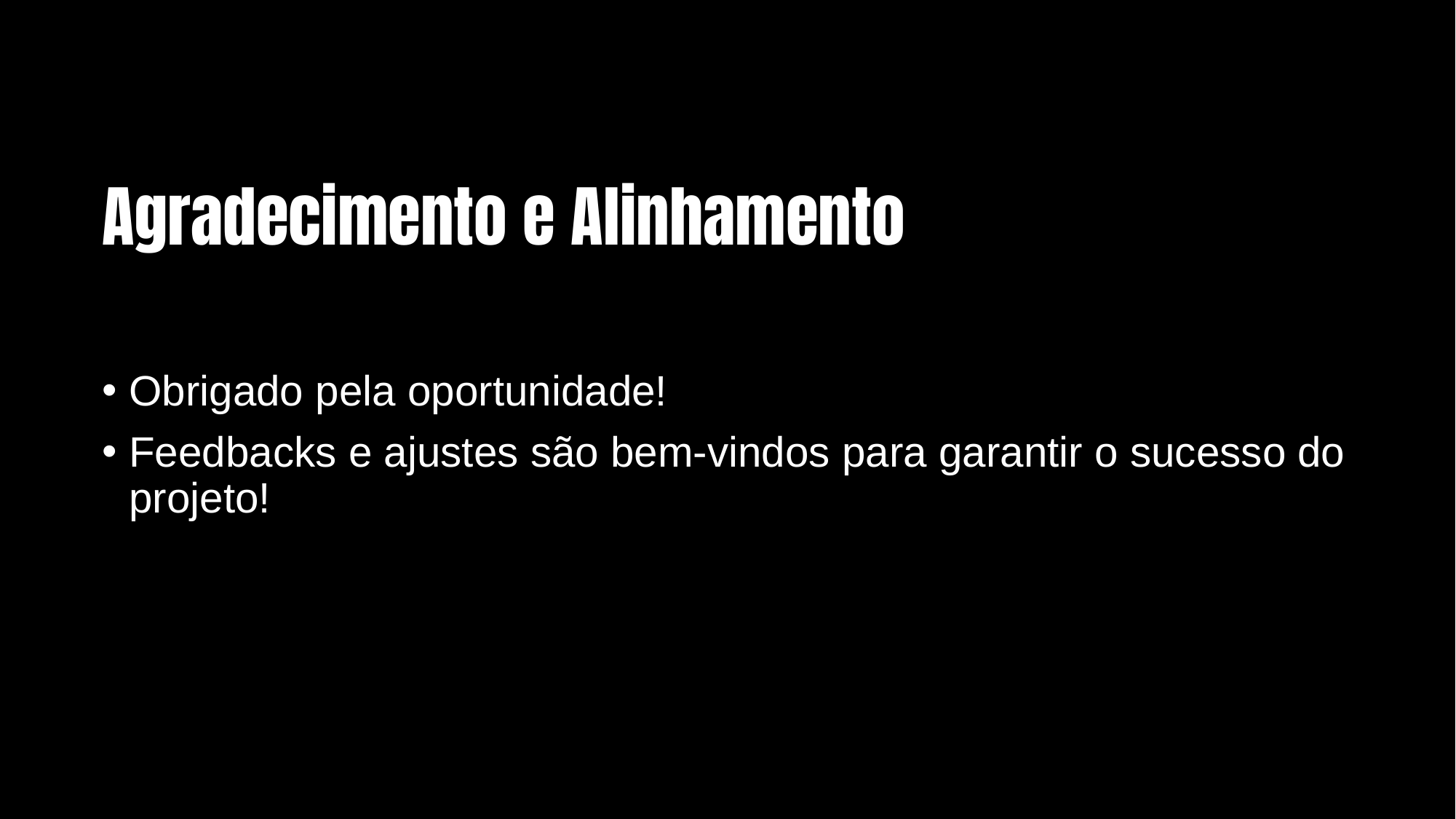

# Agradecimento e Alinhamento
Obrigado pela oportunidade!
Feedbacks e ajustes são bem-vindos para garantir o sucesso do projeto!